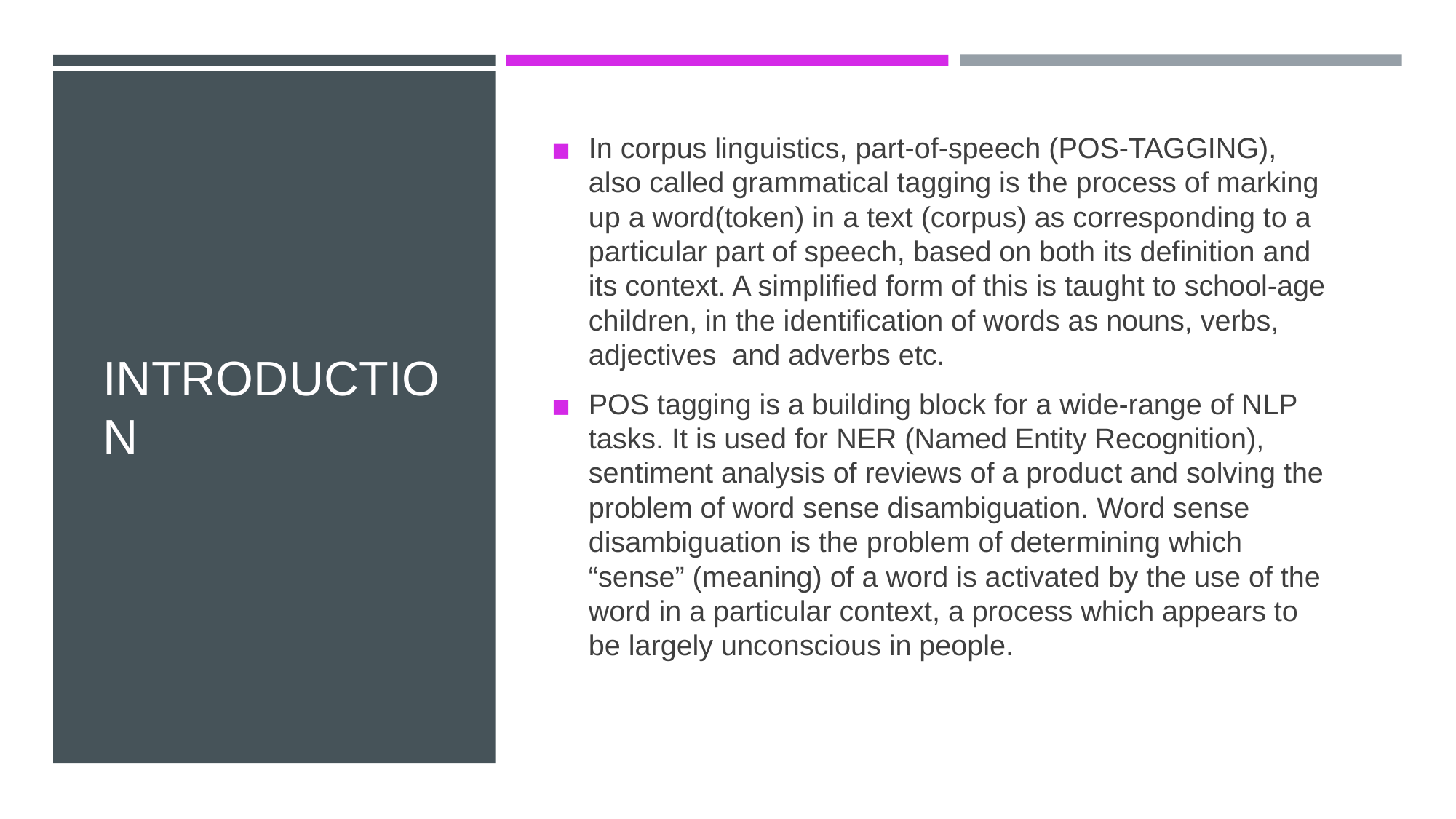

# INTRODUCTION
In corpus linguistics, part-of-speech (POS-TAGGING), also called grammatical tagging is the process of marking up a word(token) in a text (corpus) as corresponding to a particular part of speech, based on both its definition and its context. A simplified form of this is taught to school-age children, in the identification of words as nouns, verbs,  adjectives  and adverbs etc.
POS tagging is a building block for a wide-range of NLP tasks. It is used for NER (Named Entity Recognition), sentiment analysis of reviews of a product and solving the problem of word sense disambiguation. Word sense disambiguation is the problem of determining which “sense” (meaning) of a word is activated by the use of the word in a particular context, a process which appears to be largely unconscious in people.